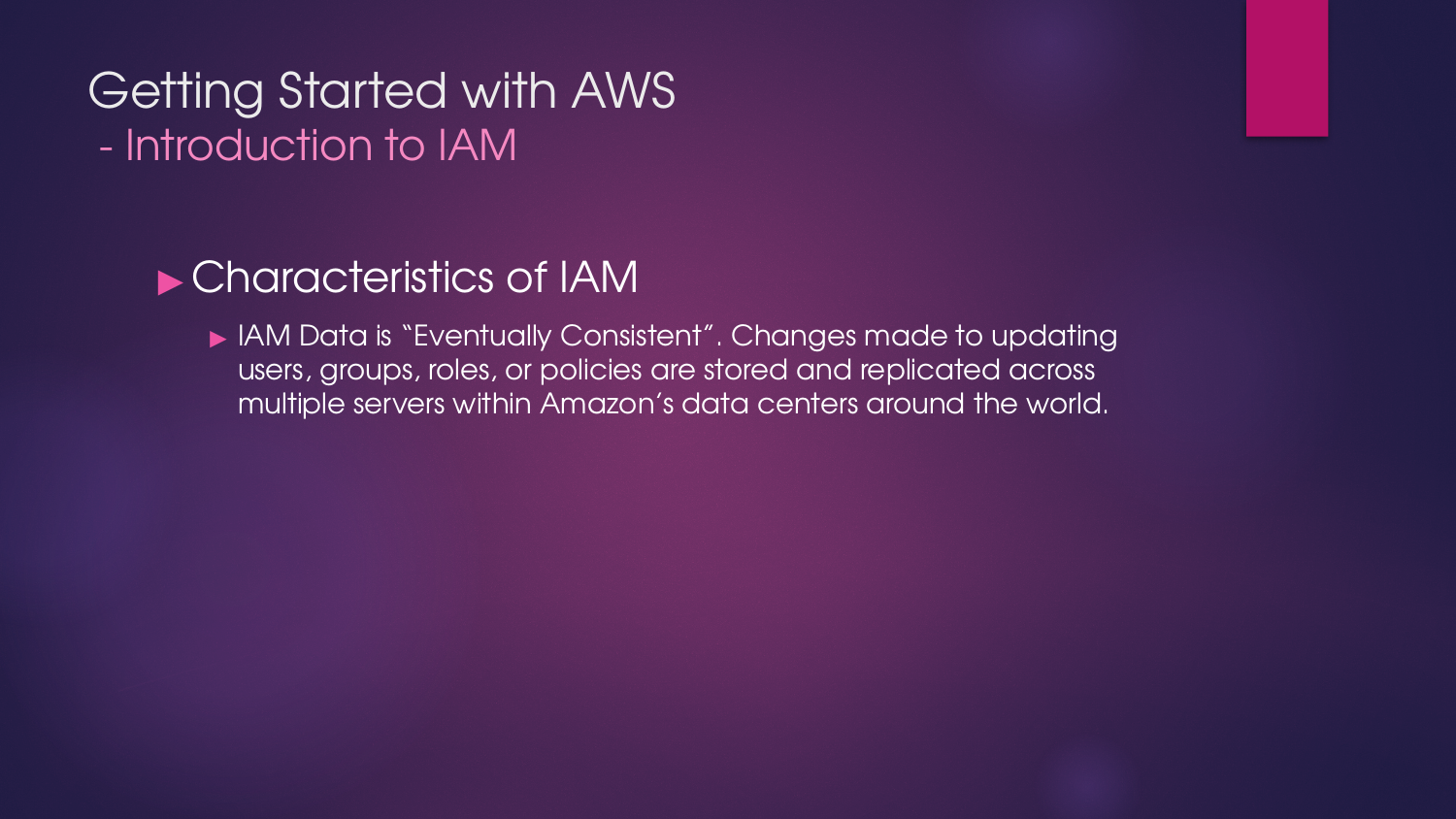

# Getting Started with AWS - Introduction to IAM
Characteristics of IAM
IAM Data is “Eventually Consistent”. Changes made to updating users, groups, roles, or policies are stored and replicated across multiple servers within Amazon’s data centers around the world.